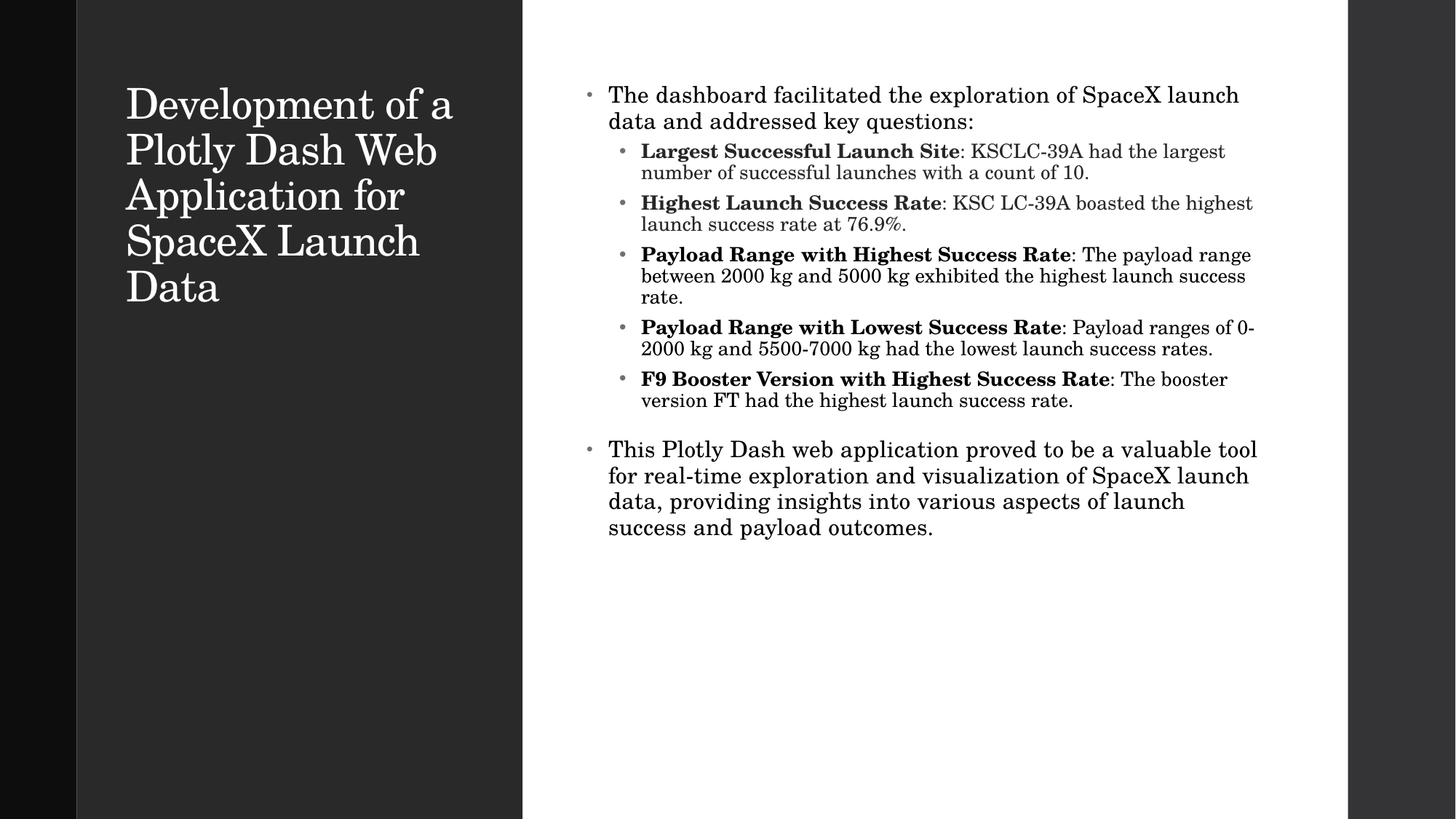

# Development of a Plotly Dash Web Application for SpaceX Launch Data
The dashboard facilitated the exploration of SpaceX launch data and addressed key questions:
Largest Successful Launch Site: KSCLC-39A had the largest number of successful launches with a count of 10.
Highest Launch Success Rate: KSC LC-39A boasted the highest launch success rate at 76.9%.
Payload Range with Highest Success Rate: The payload range between 2000 kg and 5000 kg exhibited the highest launch success rate.
Payload Range with Lowest Success Rate: Payload ranges of 0-2000 kg and 5500-7000 kg had the lowest launch success rates.
F9 Booster Version with Highest Success Rate: The booster version FT had the highest launch success rate.
This Plotly Dash web application proved to be a valuable tool for real-time exploration and visualization of SpaceX launch data, providing insights into various aspects of launch success and payload outcomes.